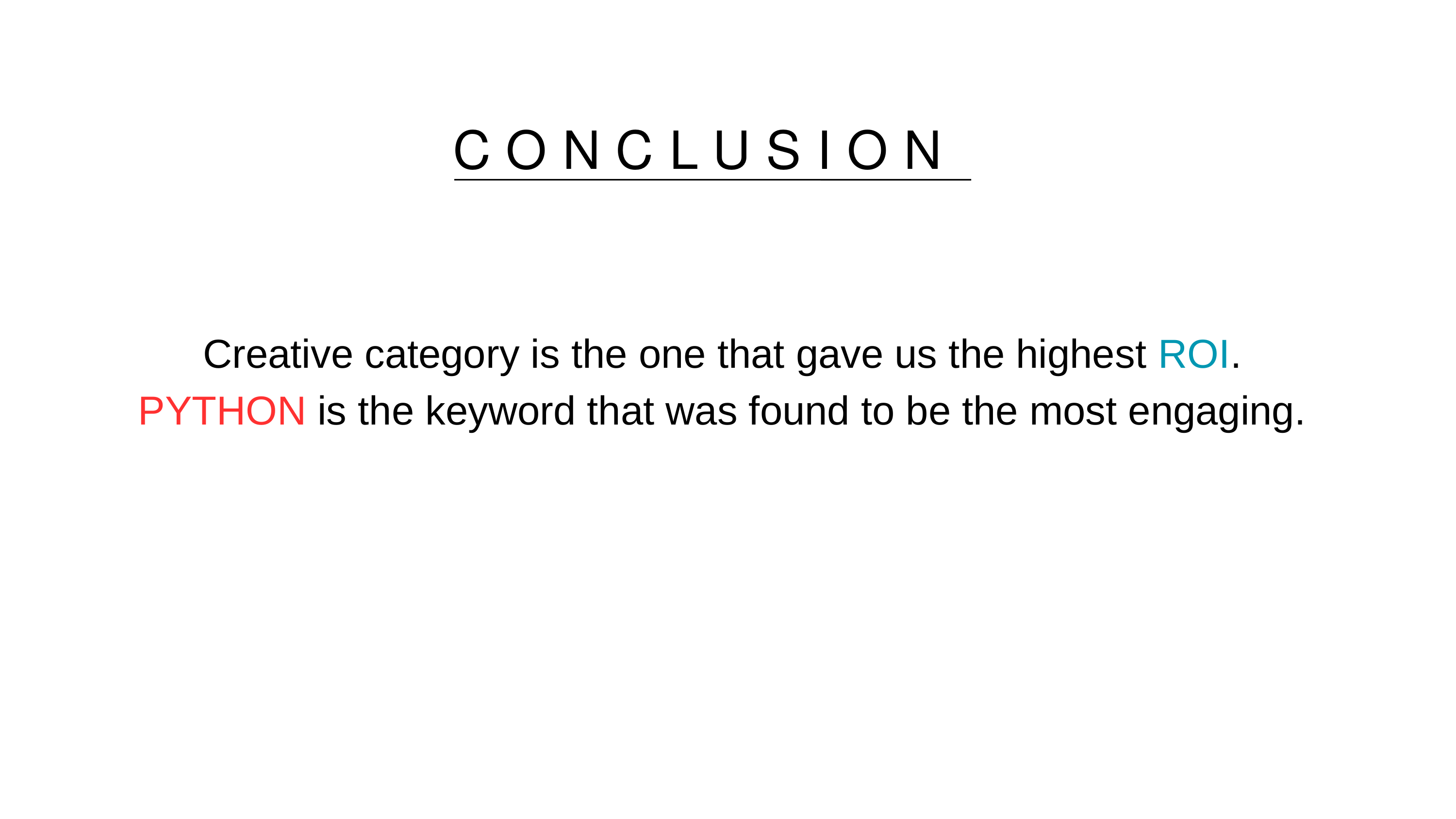

CONCLUSION

Creative category is the one that gave us the highest ROI.
PYTHON is the keyword that was found to be the most engaging.